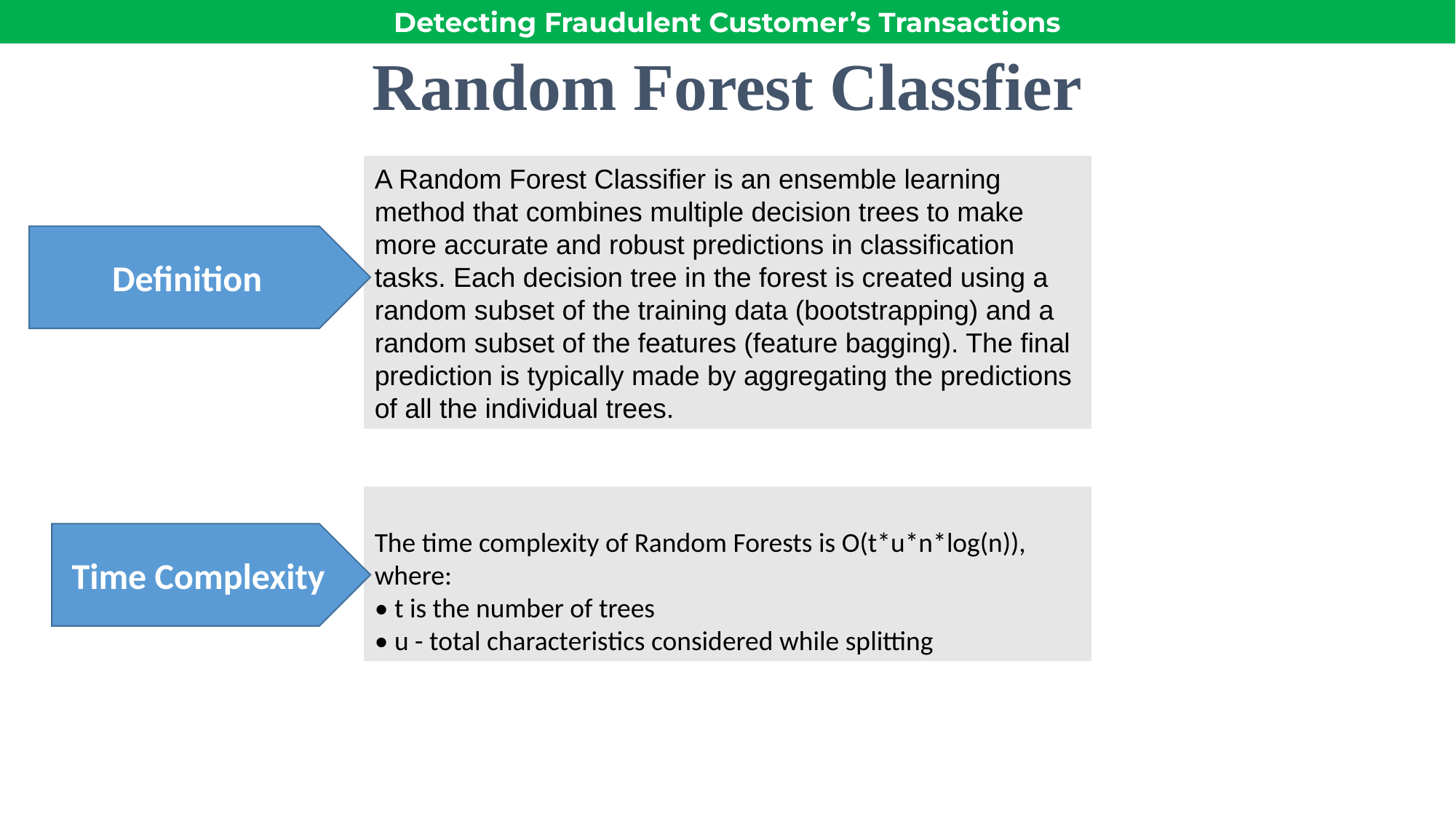

Detecting Fraudulent Customer’s Transactions
# Random Forest Classfier
A Random Forest Classifier is an ensemble learning method that combines multiple decision trees to make more accurate and robust predictions in classification tasks. Each decision tree in the forest is created using a random subset of the training data (bootstrapping) and a random subset of the features (feature bagging). The final prediction is typically made by aggregating the predictions of all the individual trees.
Definition

The time complexity of Random Forests is O(t*u*n*log(n)), where:
• t is the number of trees
• u - total characteristics considered while splitting
Time Complexity